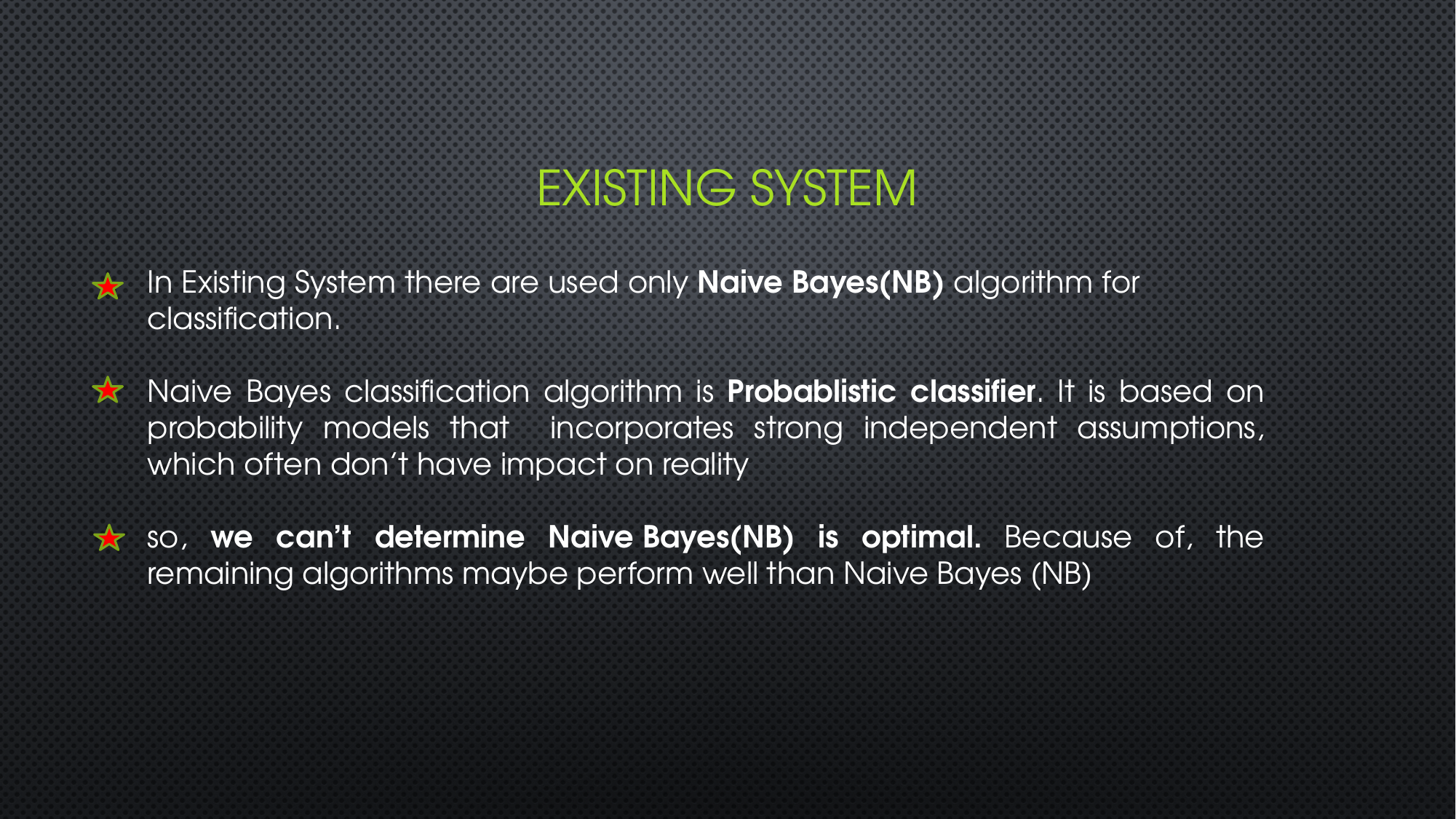

# Existing system
In Existing System there are used only Naive Bayes(NB) algorithm for               classification.

Naive Bayes classification algorithm is Probablistic classifier. It is based on probability models that  incorporates strong independent assumptions, which often don’t have impact on reality

so, we can’t determine Naive Bayes(NB) is optimal. Because of, the remaining algorithms maybe perform well than Naive Bayes (NB)